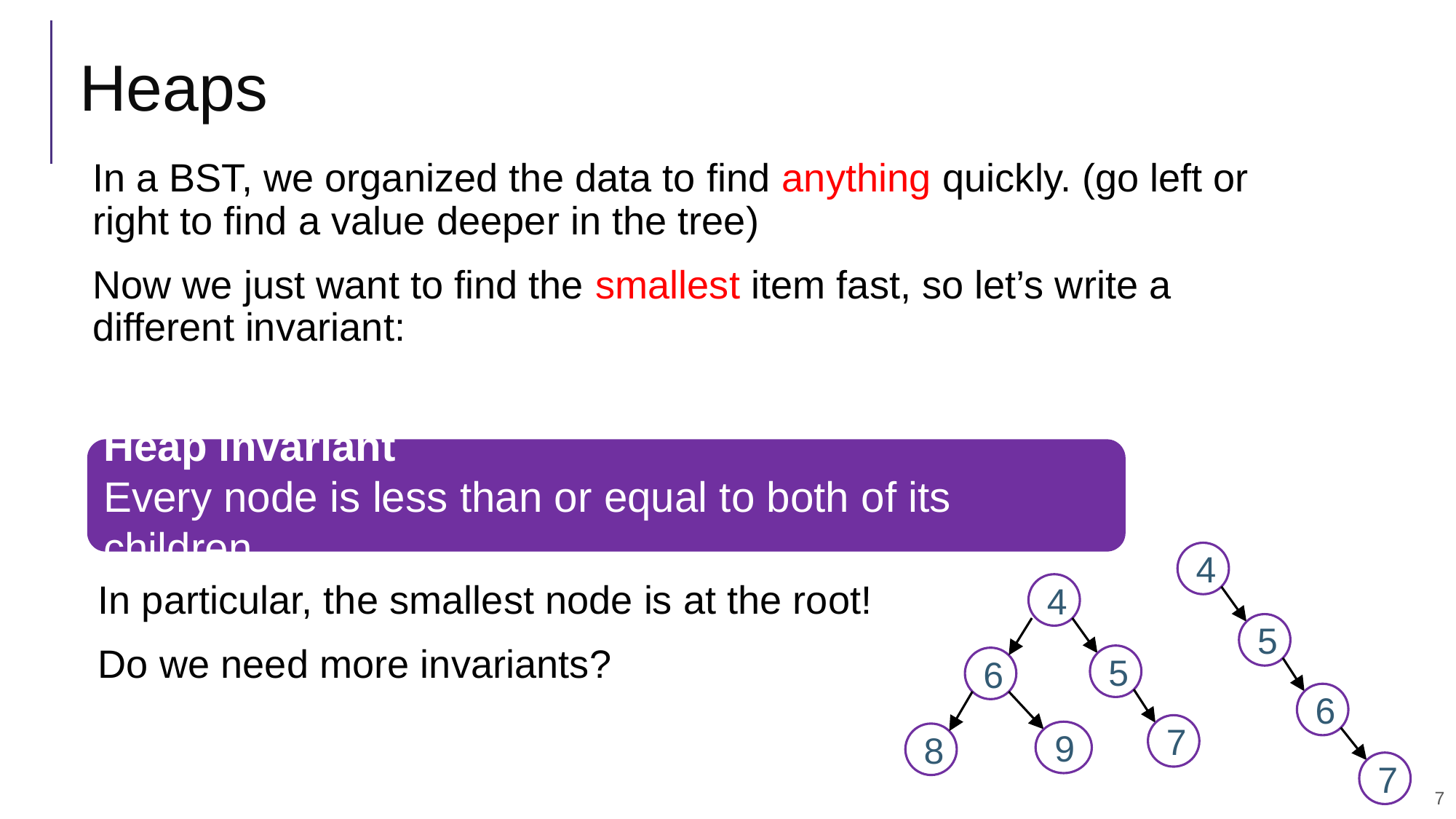

# Heaps
In a BST, we organized the data to find anything quickly. (go left or right to find a value deeper in the tree)
Now we just want to find the smallest item fast, so let’s write a different invariant:
Heap invariant
Every node is less than or equal to both of its children.
4
In particular, the smallest node is at the root!
Do we need more invariants?
4
5
5
6
6
7
9
8
7